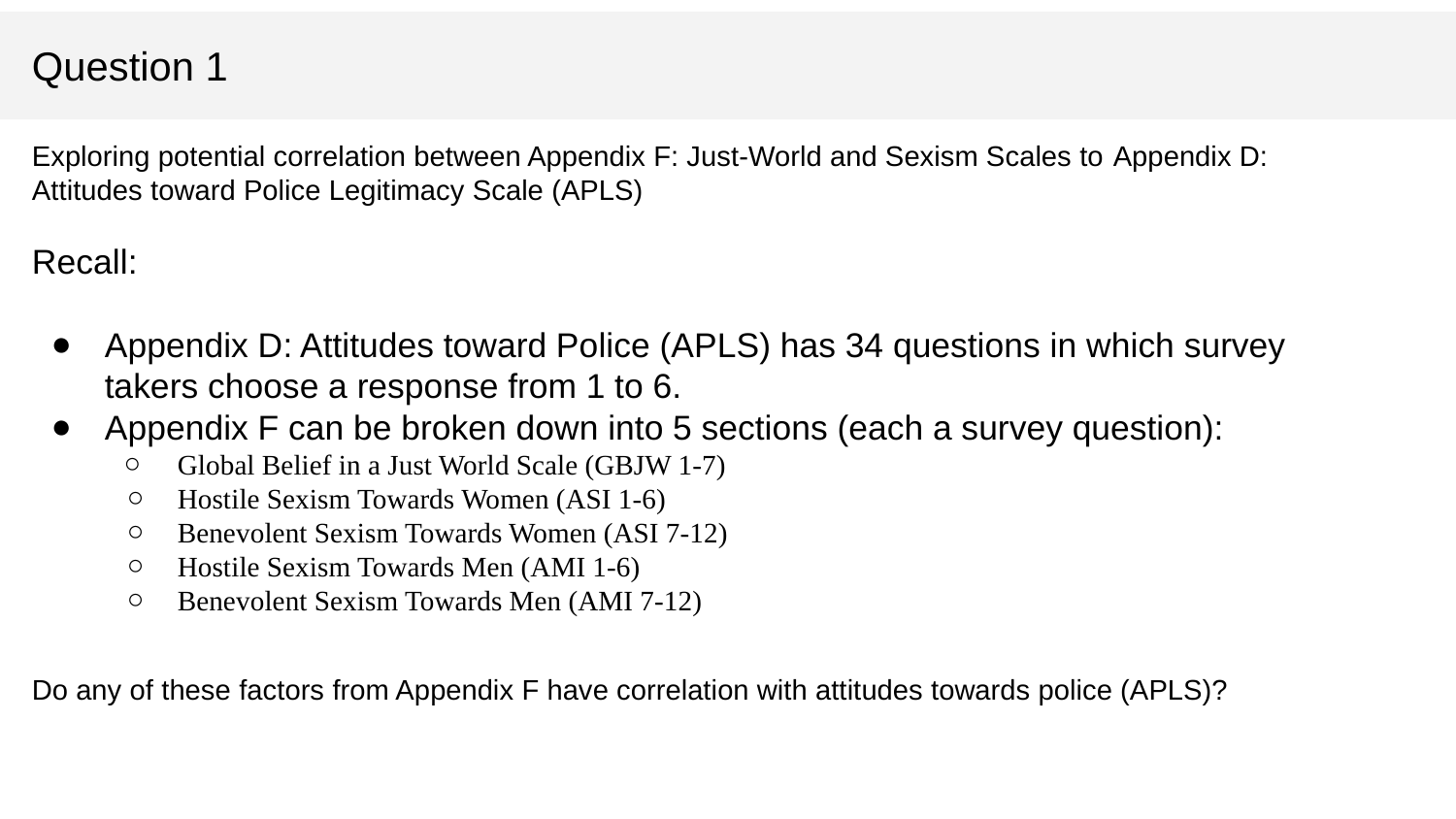

Question 1
Exploring potential correlation between Appendix F: Just-World and Sexism Scales to Appendix D: Attitudes toward Police Legitimacy Scale (APLS)

Recall:

Appendix D: Attitudes toward Police (APLS) has 34 questions in which survey takers choose a response from 1 to 6.
Appendix F can be broken down into 5 sections (each a survey question):
Global Belief in a Just World Scale (GBJW 1-7)
Hostile Sexism Towards Women (ASI 1-6)
Benevolent Sexism Towards Women (ASI 7-12)
Hostile Sexism Towards Men (AMI 1-6)
Benevolent Sexism Towards Men (AMI 7-12)

Do any of these factors from Appendix F have correlation with attitudes towards police (APLS)?